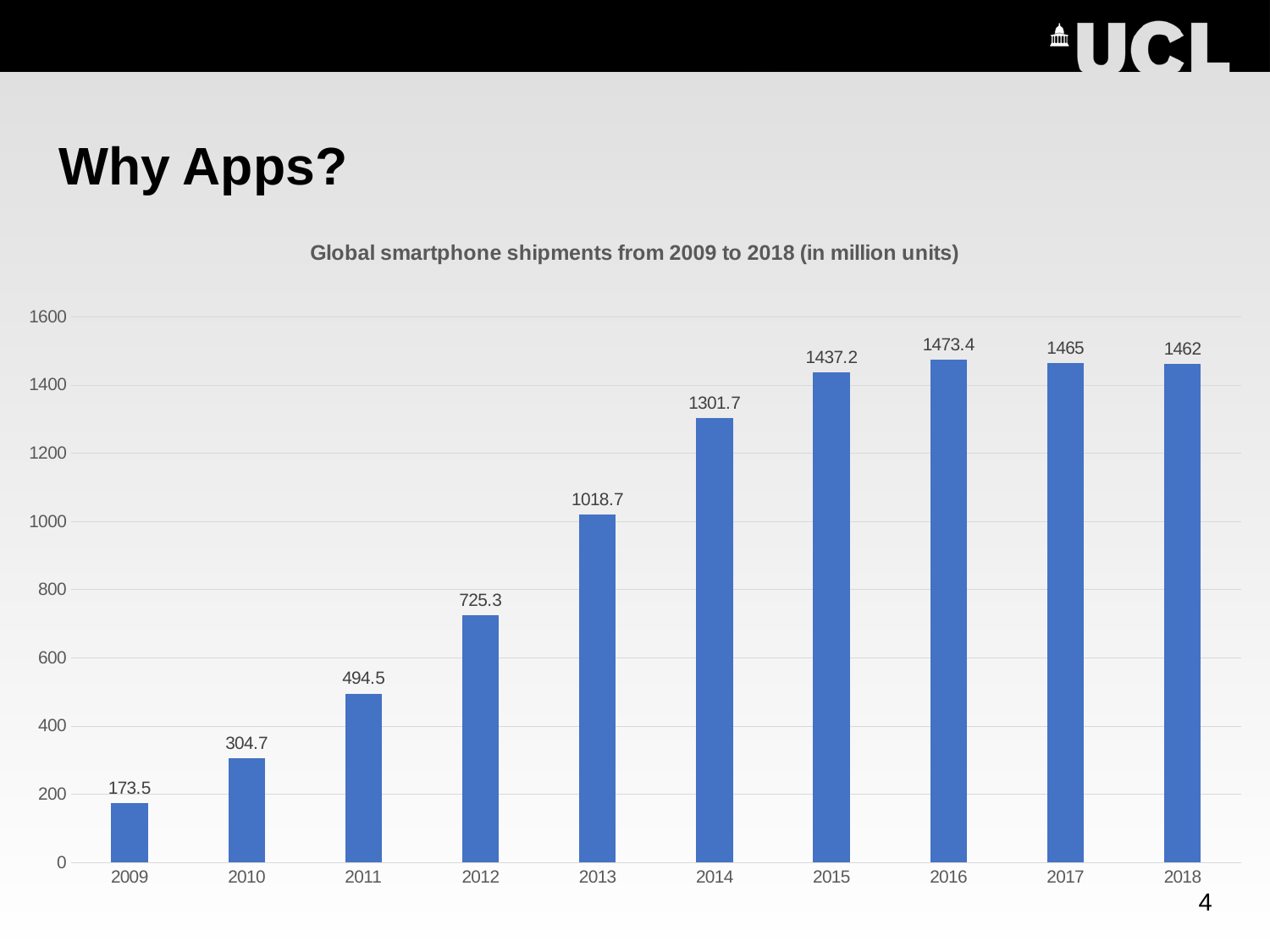

# Why Apps?

### Chart: Global smartphone shipments from 2009 to 2018 (in million units)

| Category | Column1 |
|---|---|
| 2009 | 173.5 |
| 2010 | 304.7 |
| 2011 | 494.5 |
| 2012 | 725.3 |
| 2013 | 1018.7 |
| 2014 | 1301.7 |
| 2015 | 1437.2 |
| 2016 | 1473.4 |
| 2017 | 1465.0 |
| 2018 | 1462.0 |
4